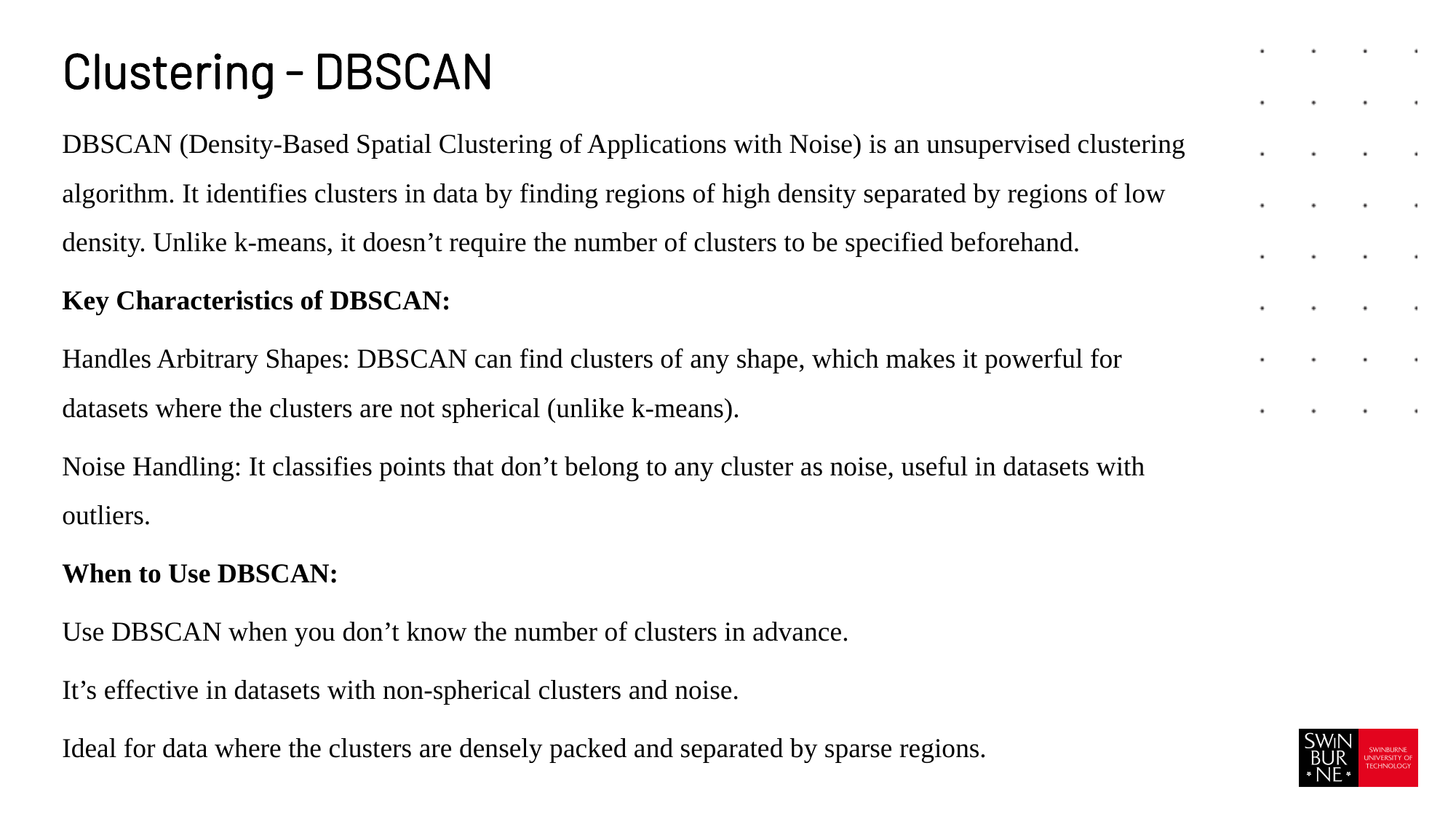

# Clustering - DBSCAN
DBSCAN (Density-Based Spatial Clustering of Applications with Noise) is an unsupervised clustering algorithm. It identifies clusters in data by finding regions of high density separated by regions of low density. Unlike k-means, it doesn’t require the number of clusters to be specified beforehand.
Key Characteristics of DBSCAN:
Handles Arbitrary Shapes: DBSCAN can find clusters of any shape, which makes it powerful for datasets where the clusters are not spherical (unlike k-means).
Noise Handling: It classifies points that don’t belong to any cluster as noise, useful in datasets with outliers.
When to Use DBSCAN:
Use DBSCAN when you don’t know the number of clusters in advance.
It’s effective in datasets with non-spherical clusters and noise.
Ideal for data where the clusters are densely packed and separated by sparse regions.